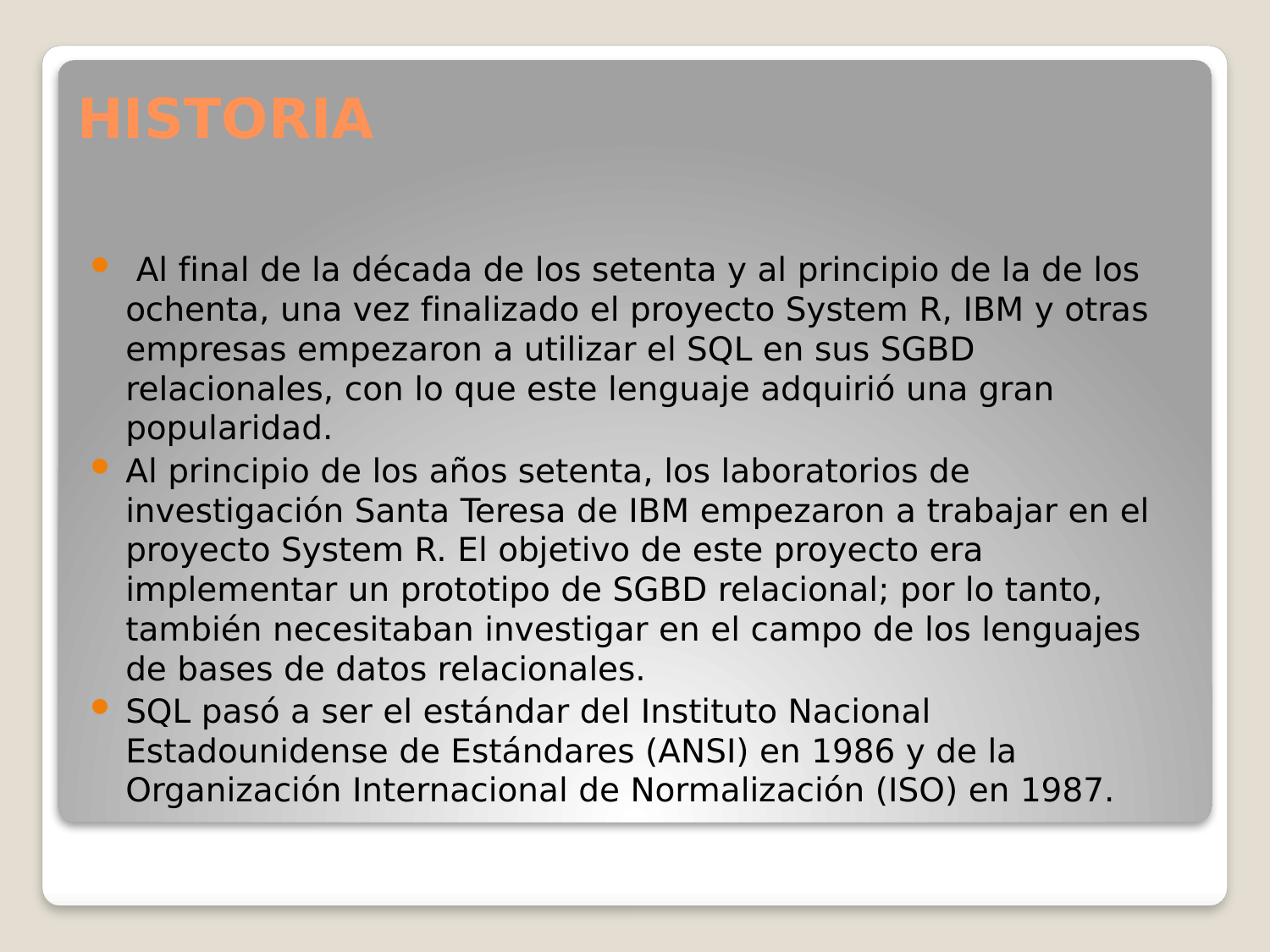

# HISTORIA
 Al final de la década de los setenta y al principio de la de los ochenta, una vez finalizado el proyecto System R, IBM y otras empresas empezaron a utilizar el SQL en sus SGBD relacionales, con lo que este lenguaje adquirió una gran popularidad.
Al principio de los años setenta, los laboratorios de investigación Santa Teresa de IBM empezaron a trabajar en el proyecto System R. El objetivo de este proyecto era implementar un prototipo de SGBD relacional; por lo tanto, también necesitaban investigar en el campo de los lenguajes de bases de datos relacionales.
SQL pasó a ser el estándar del Instituto Nacional Estadounidense de Estándares (ANSI) en 1986 y de la Organización Internacional de Normalización (ISO) en 1987.